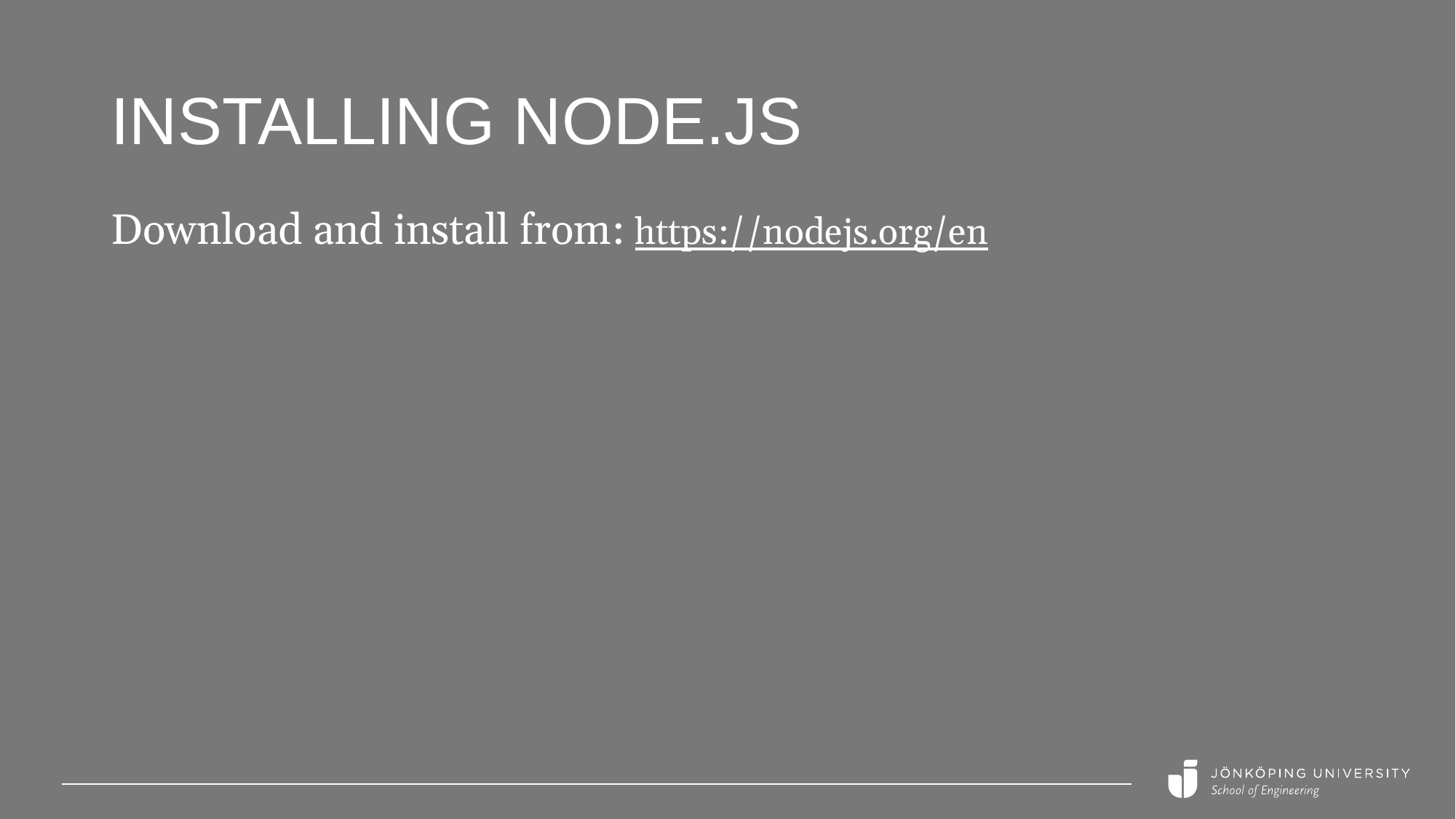

# Installing Node.js
Download and install from: https://nodejs.org/en